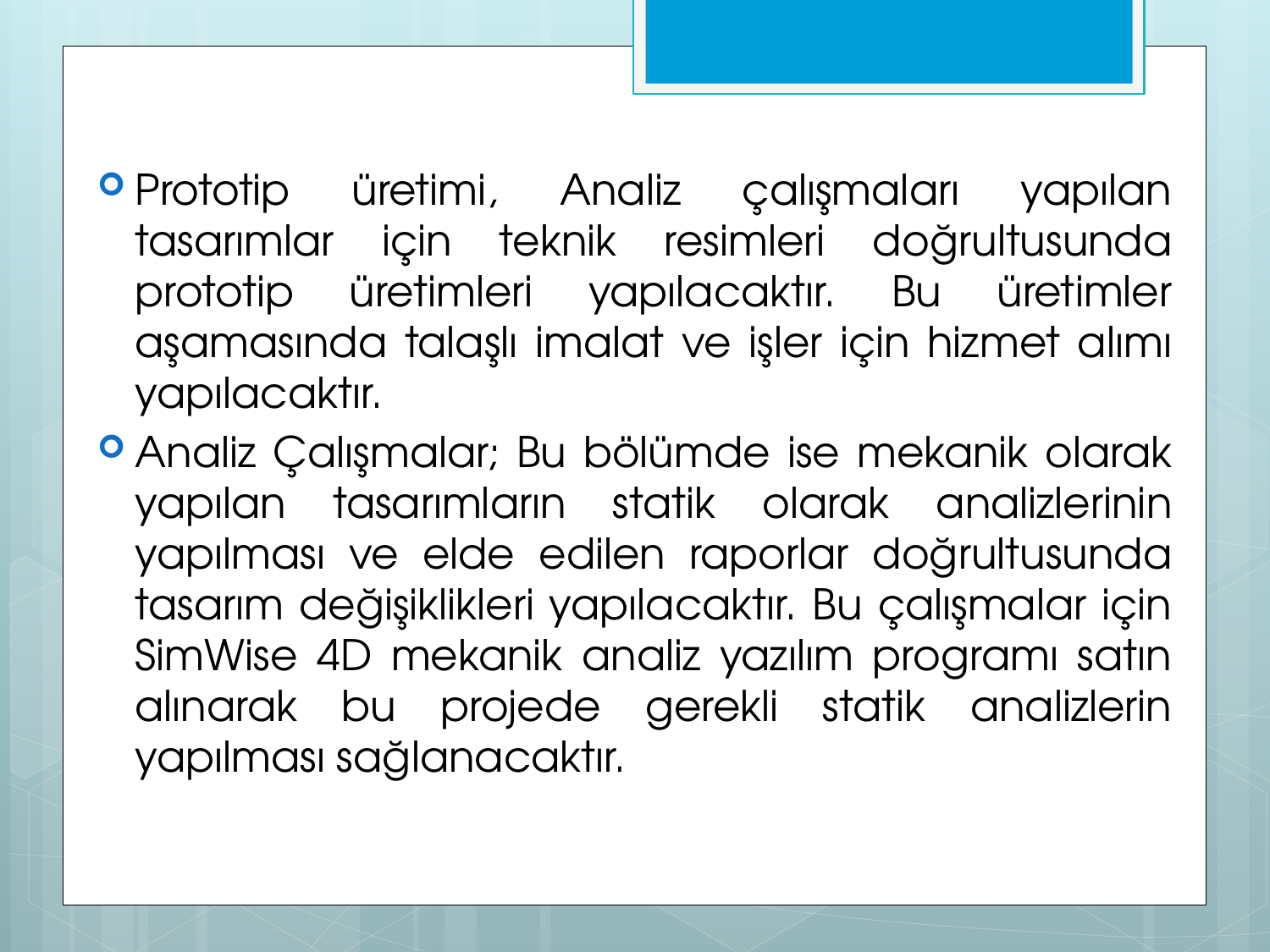

Prototip üretimi, Analiz çalışmaları yapılan tasarımlar için teknik resimleri doğrultusunda prototip üretimleri yapılacaktır. Bu üretimler aşamasında talaşlı imalat ve işler için hizmet alımı yapılacaktır.
Analiz Çalışmalar; Bu bölümde ise mekanik olarak yapılan tasarımların statik olarak analizlerinin yapılması ve elde edilen raporlar doğrultusunda tasarım değişiklikleri yapılacaktır. Bu çalışmalar için SimWise 4D mekanik analiz yazılım programı satın alınarak bu projede gerekli statik analizlerin yapılması sağlanacaktır.